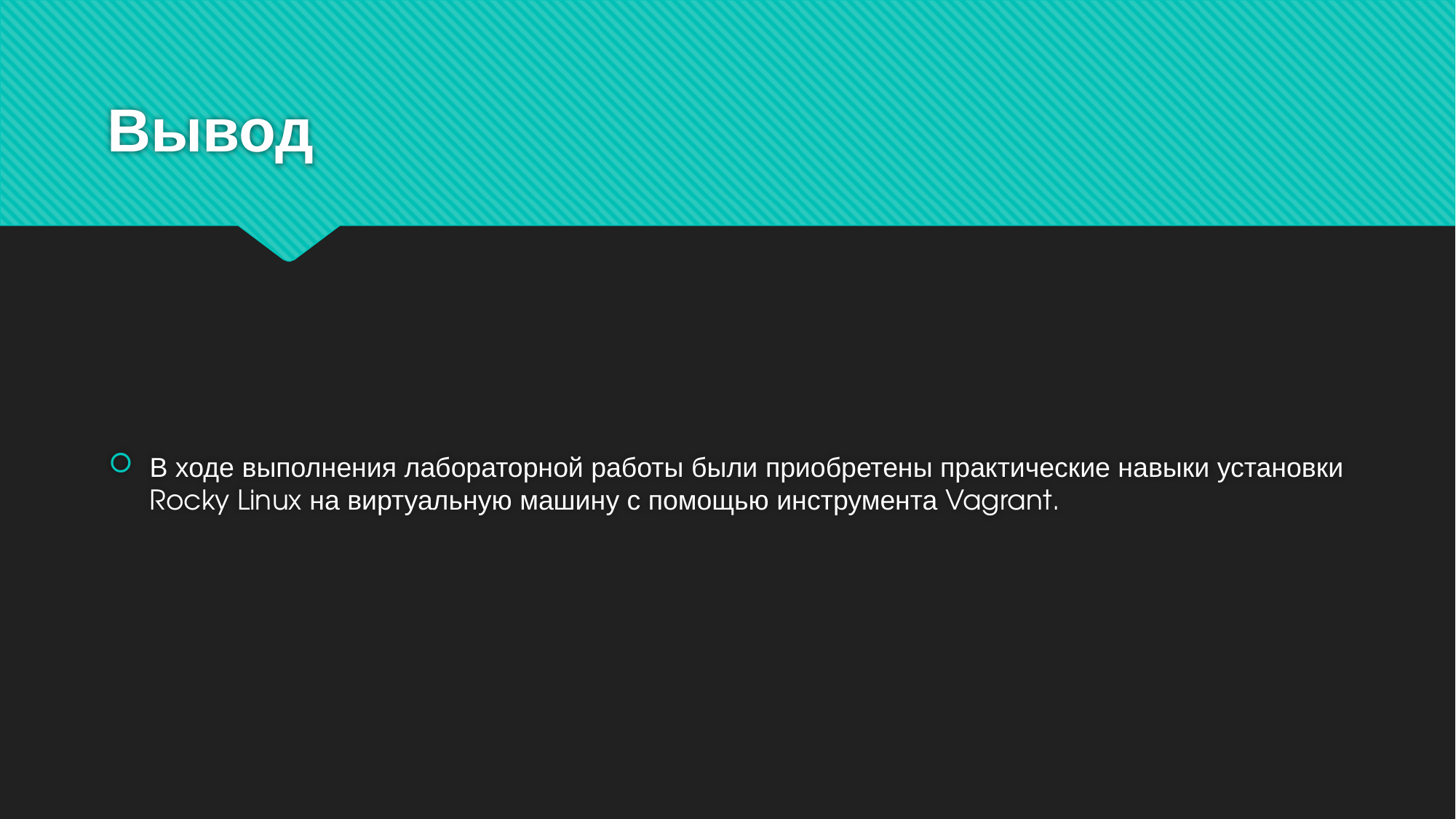

# Вывод
В ходе выполнения лабораторной работы были приобретены практические навыки установки Rocky Linux на виртуальную машину с помощью инструмента Vagrant.